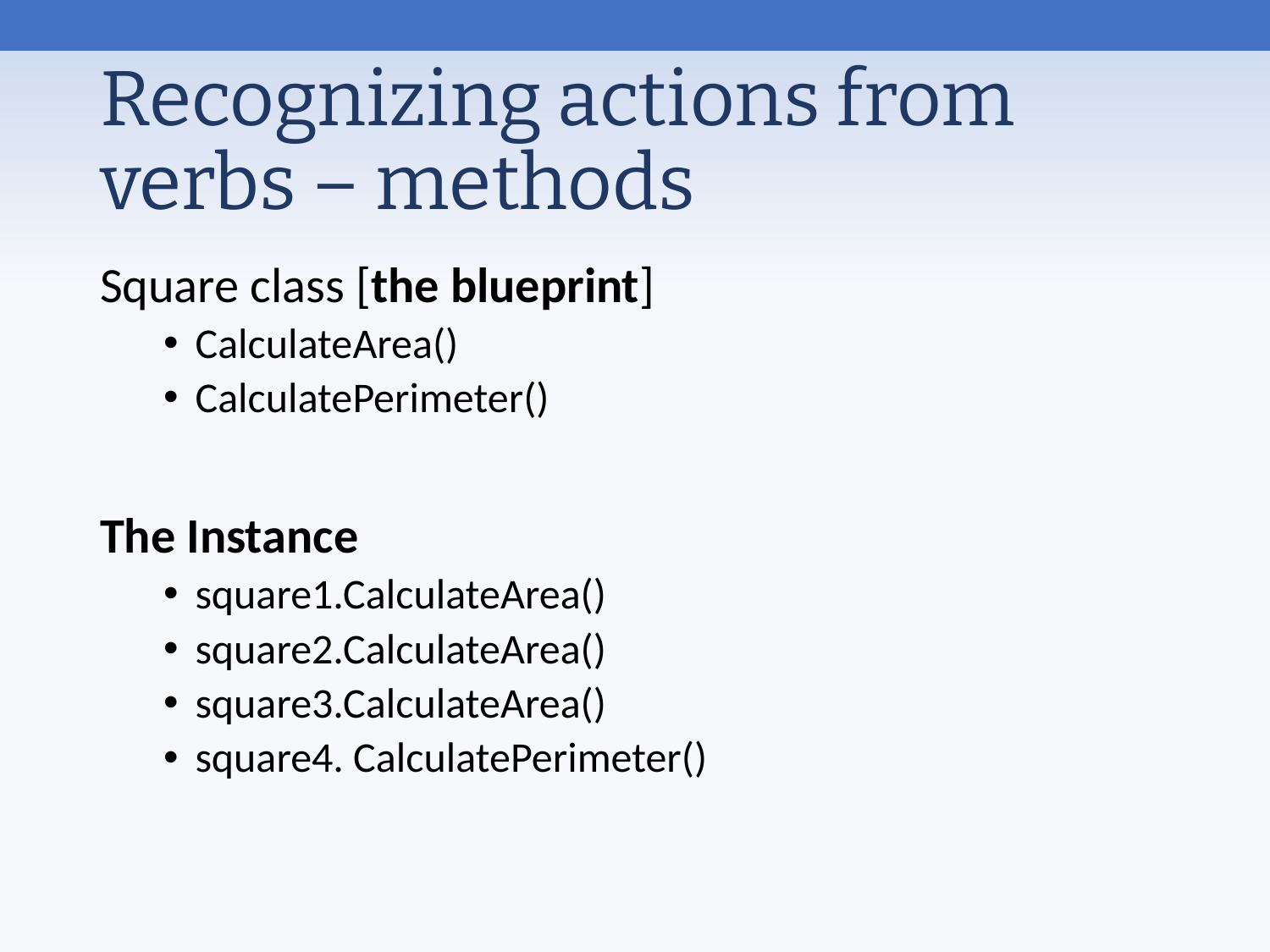

# Recognizing actions from verbs – methods
Square class [the blueprint]
CalculateArea()
CalculatePerimeter()

The Instance
square1.CalculateArea()
square2.CalculateArea()
square3.CalculateArea()
square4. CalculatePerimeter()